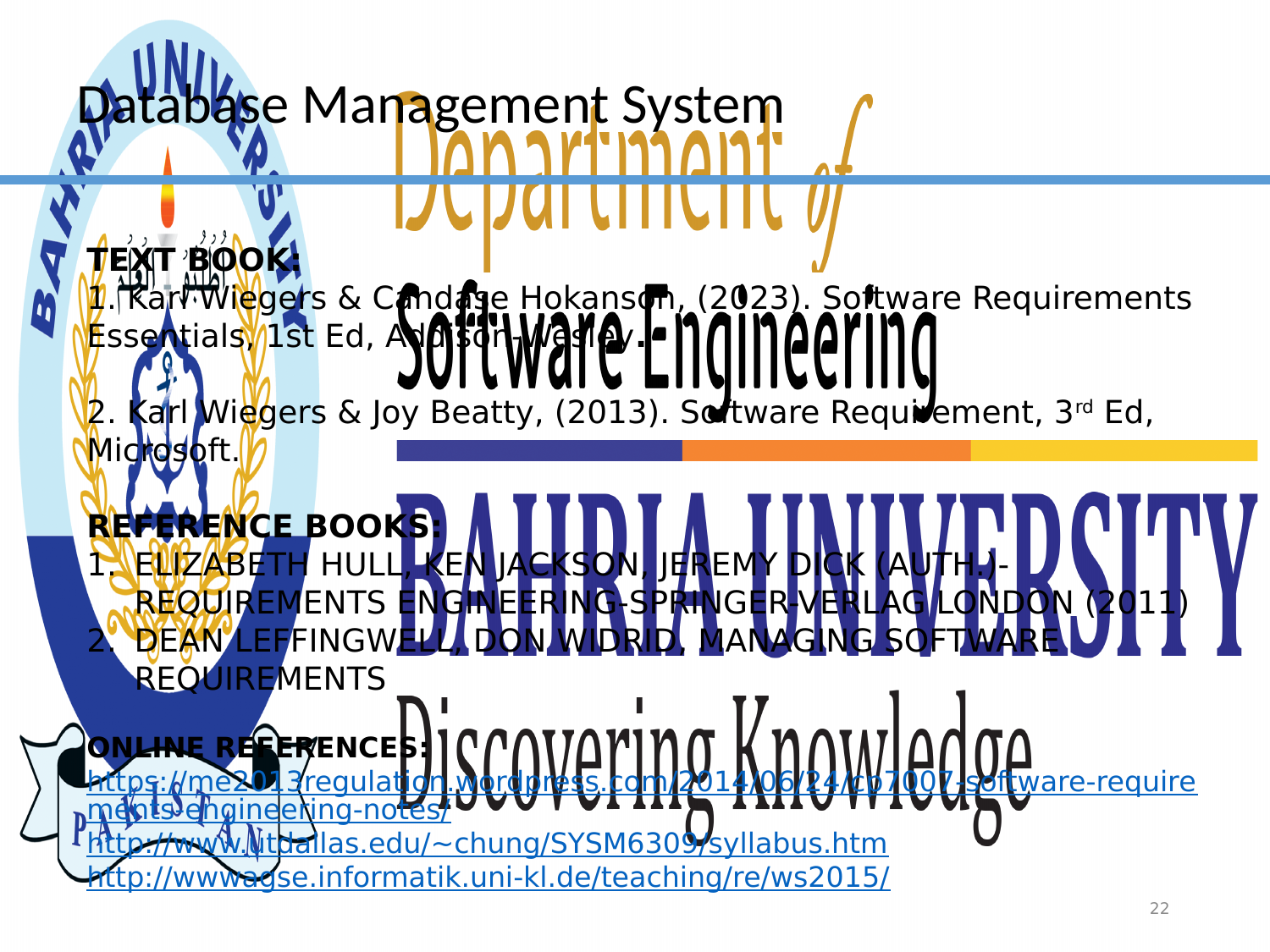

Database Management System
Text Book:
1. Karl Wiegers & Candase Hokanson, (2023). Software Requirements Essentials, 1st Ed, ‎Addison-Wesley.

2. Karl Wiegers & Joy Beatty, (2013). Software Requirement, 3rd Ed, Microsoft.

Reference Books:
Elizabeth Hull, Ken Jackson, Jeremy Dick (auth.)-Requirements Engineering-Springer-Verlag London (2011)
Dean Leffingwell, Don Widrid, Managing Software Requirements

Online References:
https://me2013regulation.wordpress.com/2014/06/24/cp7007-software-requirements-engineering-notes/
http://www.utdallas.edu/~chung/SYSM6309/syllabus.htm
http://wwwagse.informatik.uni-kl.de/teaching/re/ws2015/
22